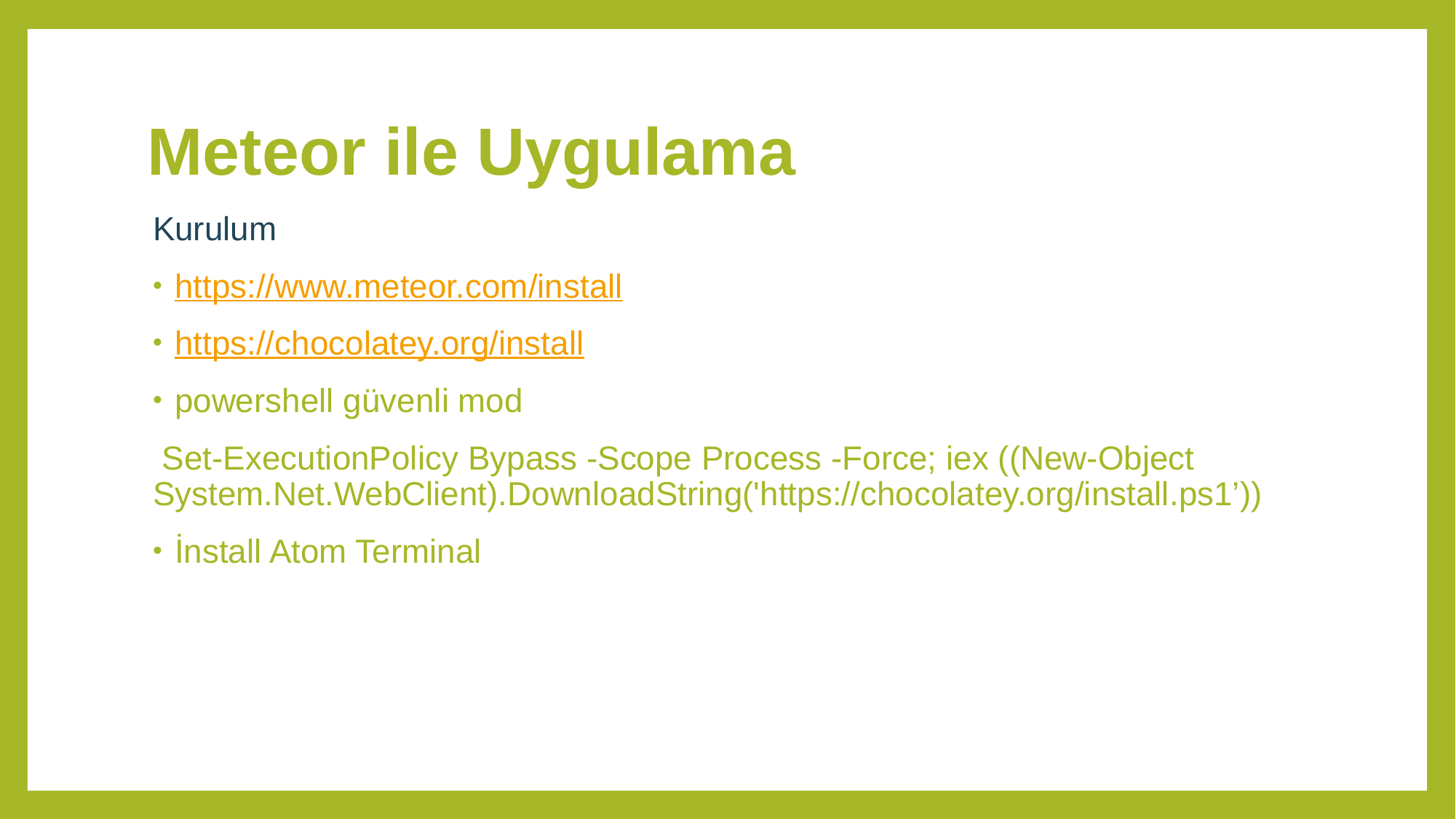

# Meteor ile Uygulama
Kurulum
https://www.meteor.com/install
https://chocolatey.org/install
powershell güvenli mod
 Set-ExecutionPolicy Bypass -Scope Process -Force; iex ((New-Object        System.Net.WebClient).DownloadString('https://chocolatey.org/install.ps1’))
İnstall Atom Terminal